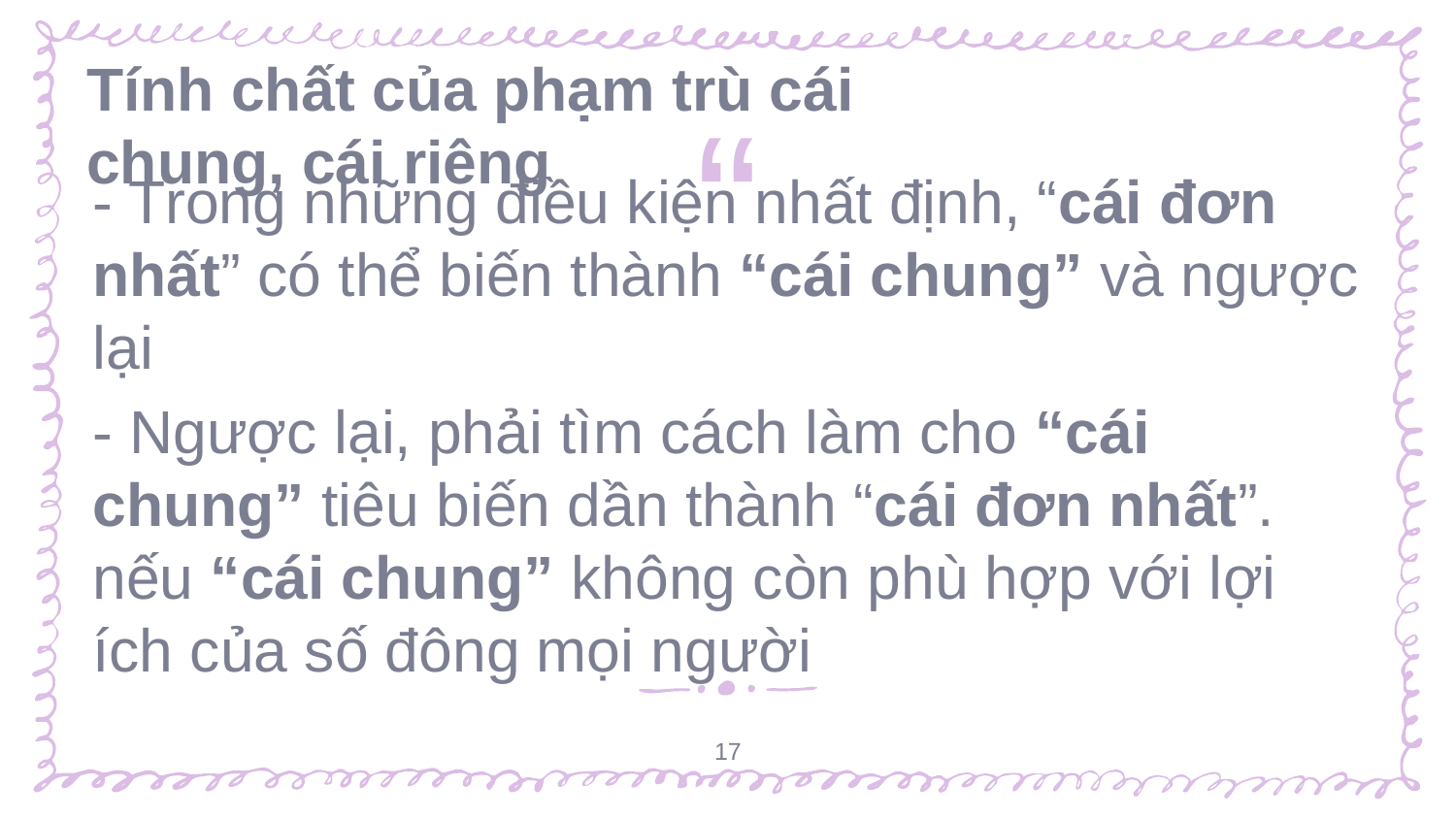

Tính chất của phạm trù cái chung, cái riêng
- Trong những điều kiện nhất định, “cái đơn nhất” có thể biến thành “cái chung” và ngược lại
- Ngược lại, phải tìm cách làm cho “cái chung” tiêu biến dần thành “cái đơn nhất”. nếu “cái chung” không còn phù hợp với lợi ích của số đông mọi người
17